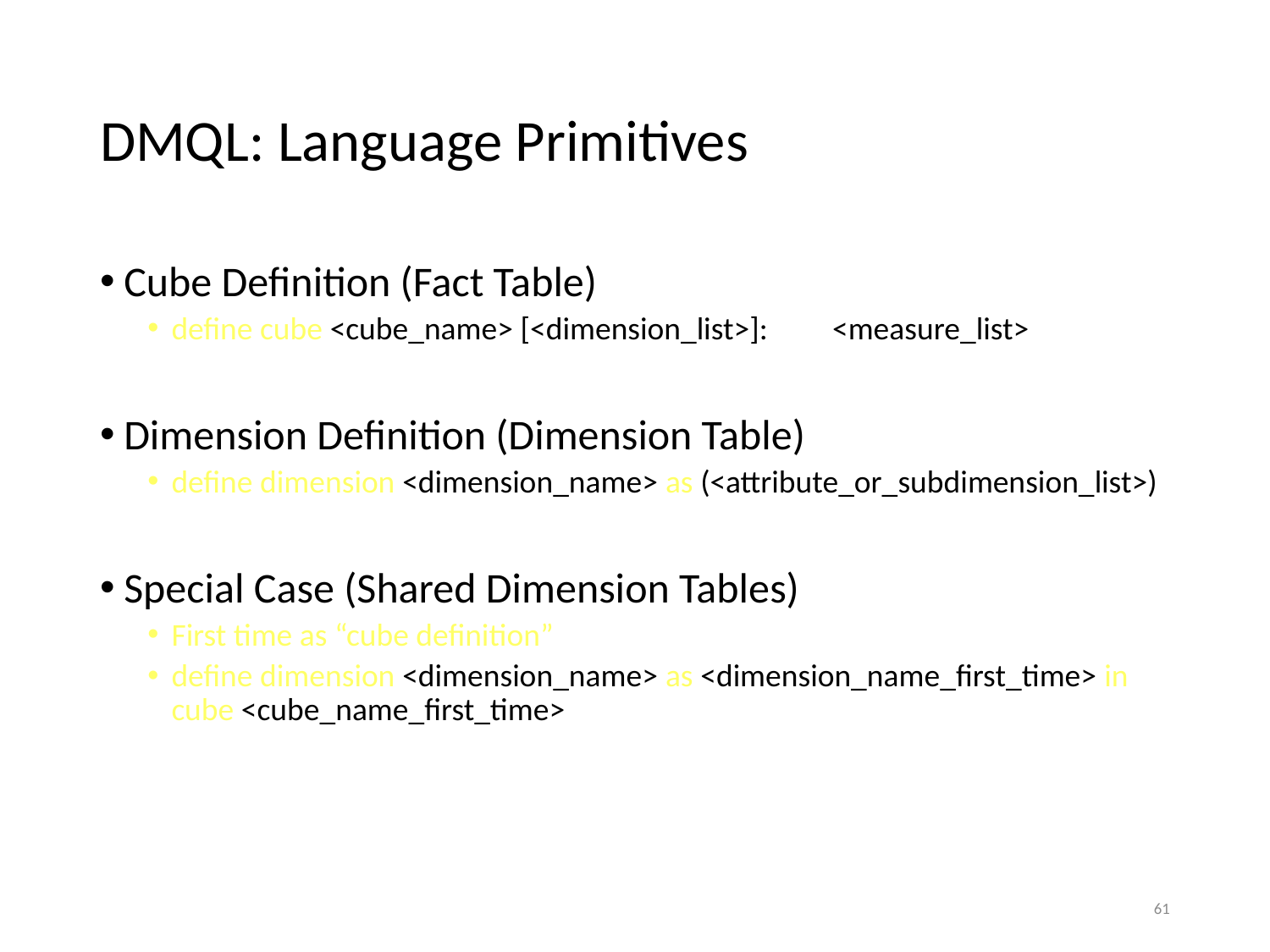

# DMQL: Language Primitives
Cube Definition (Fact Table)
define cube <cube_name> [<dimension_list>]:         <measure_list>

Dimension Definition (Dimension Table)
define dimension <dimension_name> as (<attribute_or_subdimension_list>)

Special Case (Shared Dimension Tables)
First time as “cube definition”
define dimension <dimension_name> as <dimension_name_first_time> in cube <cube_name_first_time>

61